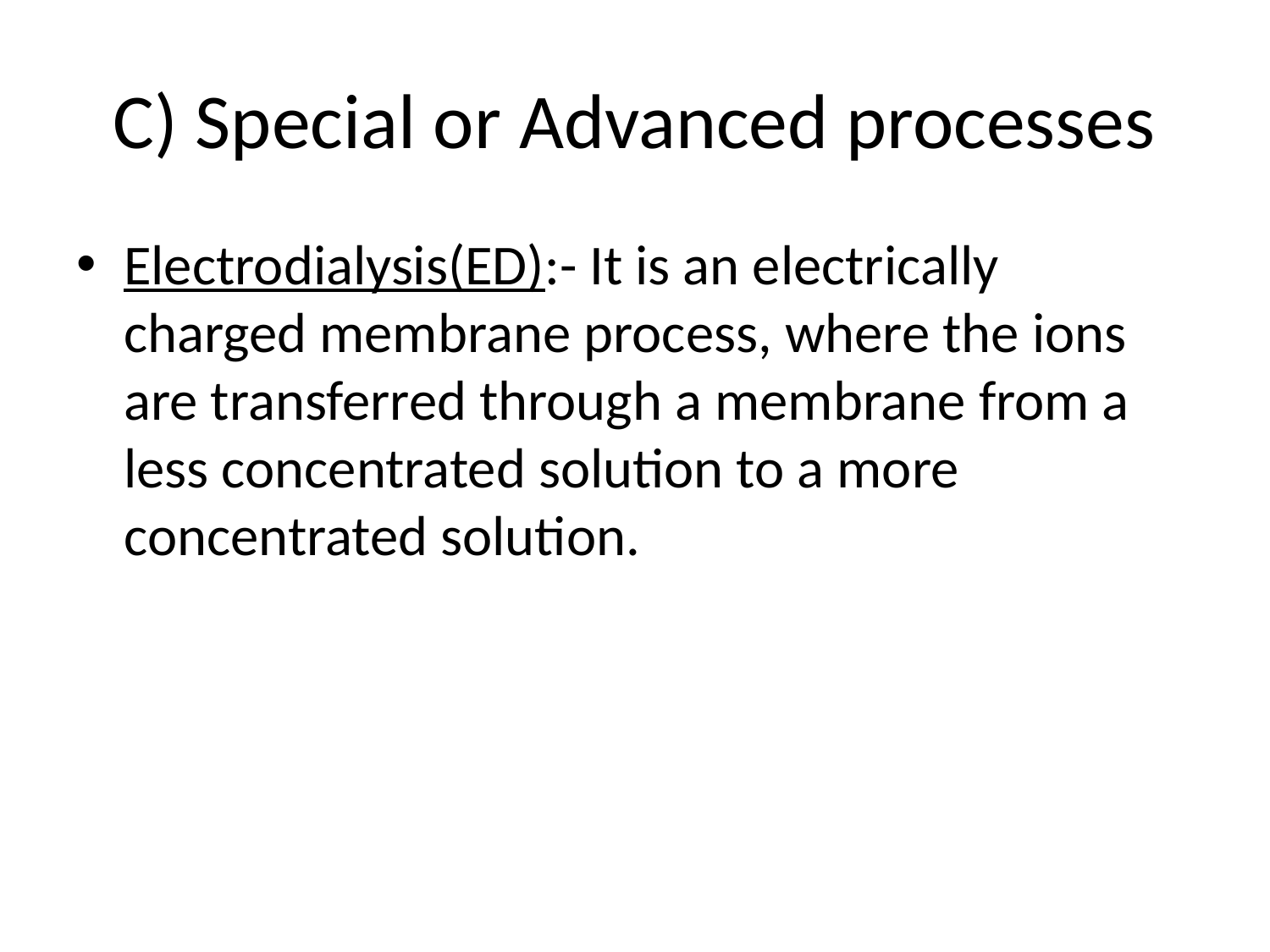

# C) Special or Advanced processes
Electrodialysis(ED):- It is an electrically charged membrane process, where the ions are transferred through a membrane from a less concentrated solution to a more concentrated solution.